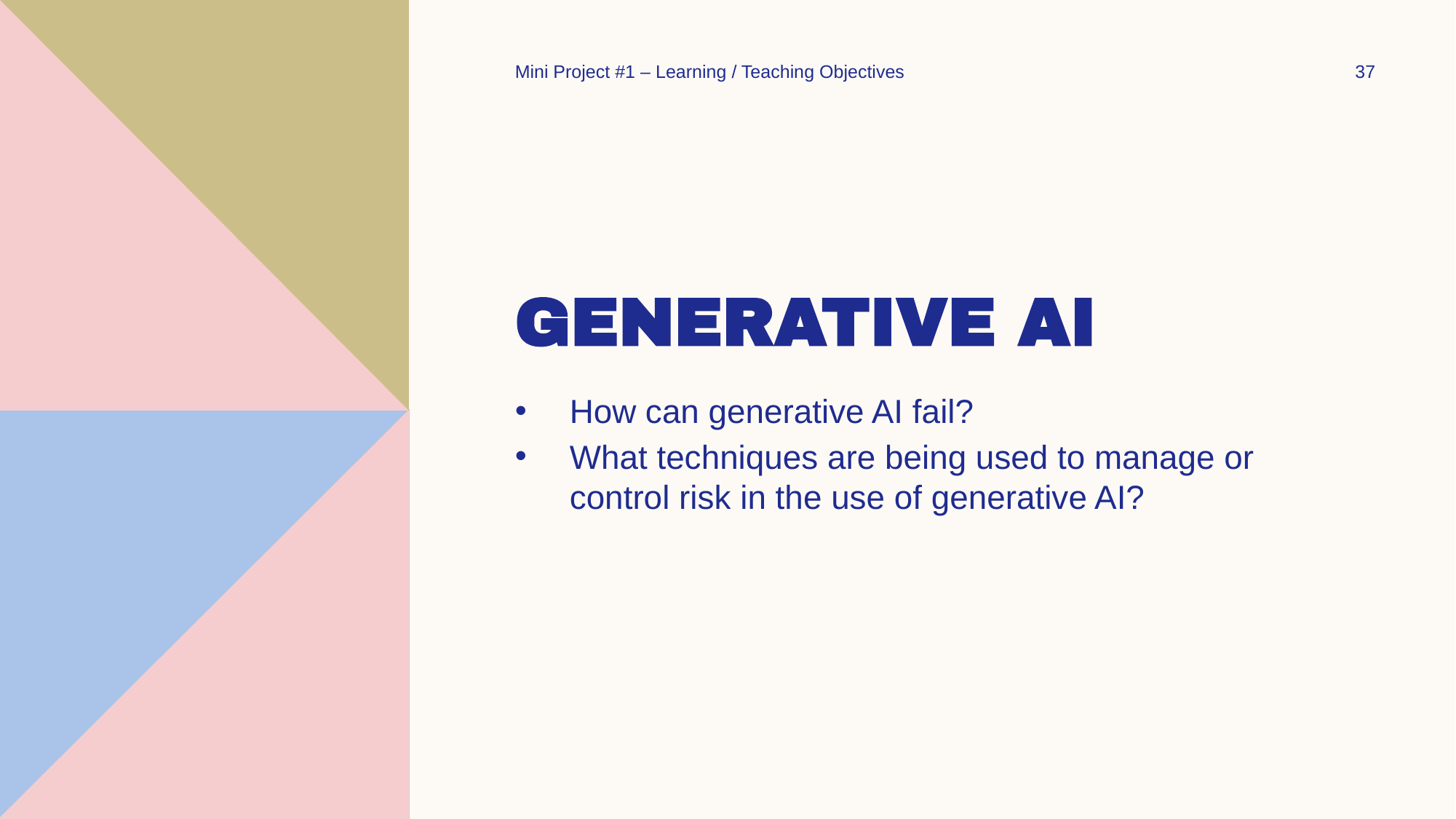

Mini Project #1 – Learning / Teaching Objectives
37
# Generative AI
How can generative AI fail?
What techniques are being used to manage or control risk in the use of generative AI?